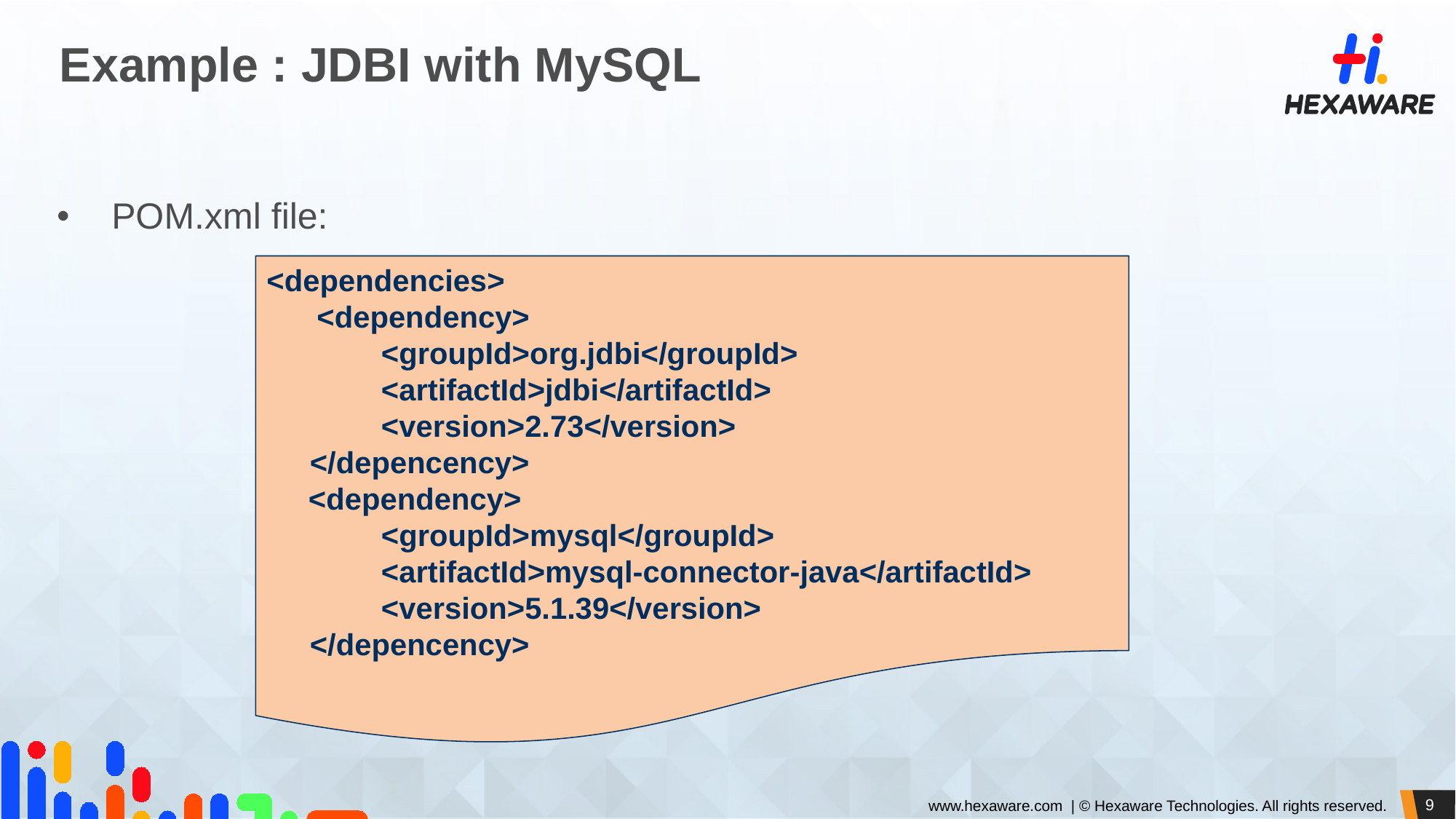

# Example : JDBI with MySQL
POM.xml file:

<dependencies>
      <dependency>
     <groupId>org.jdbi</groupId>
     <artifactId>jdbi</artifactId>
     <version>2.73</version>
   </depencency>
     <dependency>
     <groupId>mysql</groupId>
     <artifactId>mysql-connector-java</artifactId>
     <version>5.1.39</version>
   </depencency>